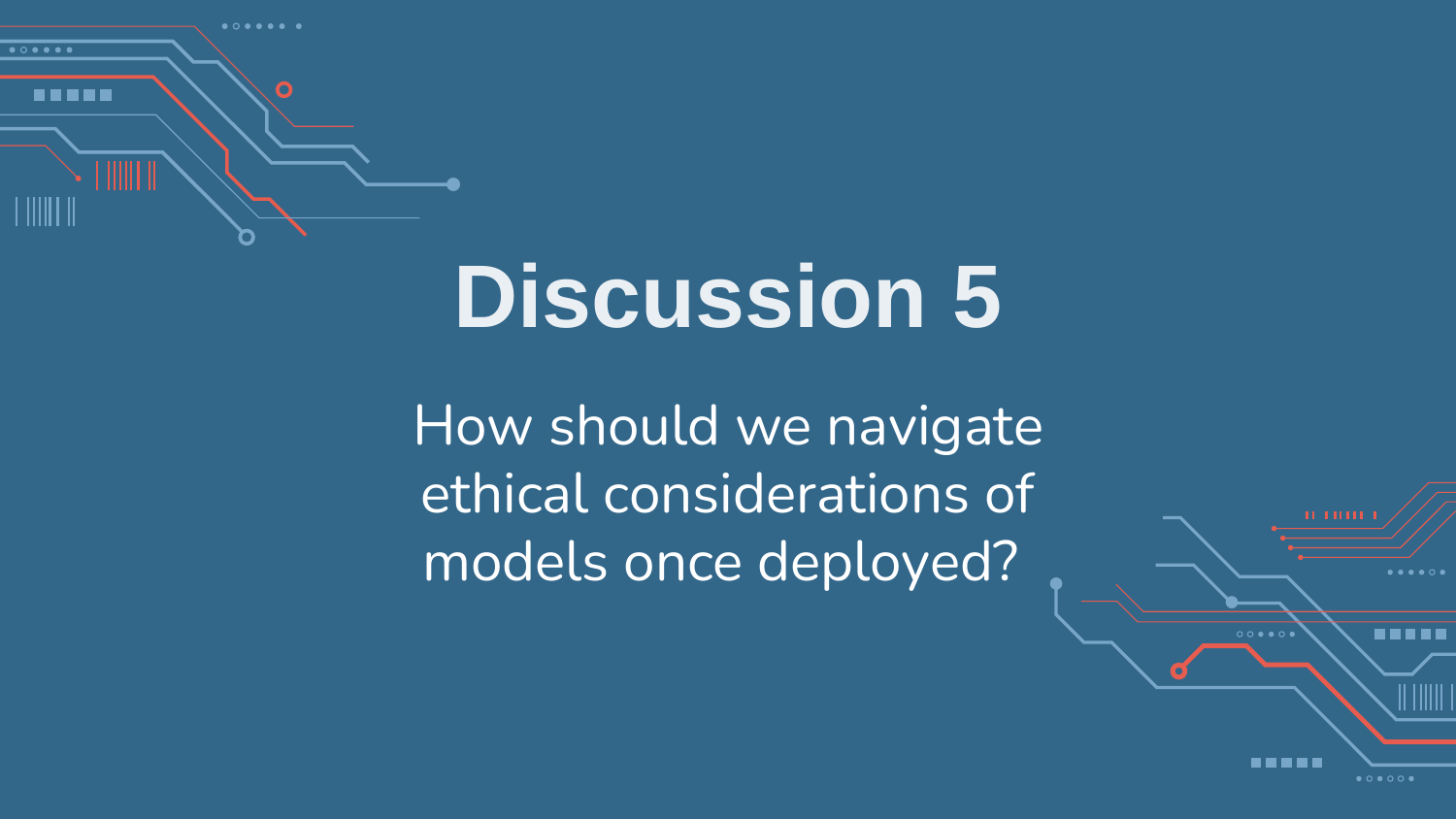

# Discussion 5
How should we navigate ethical considerations of models once deployed?